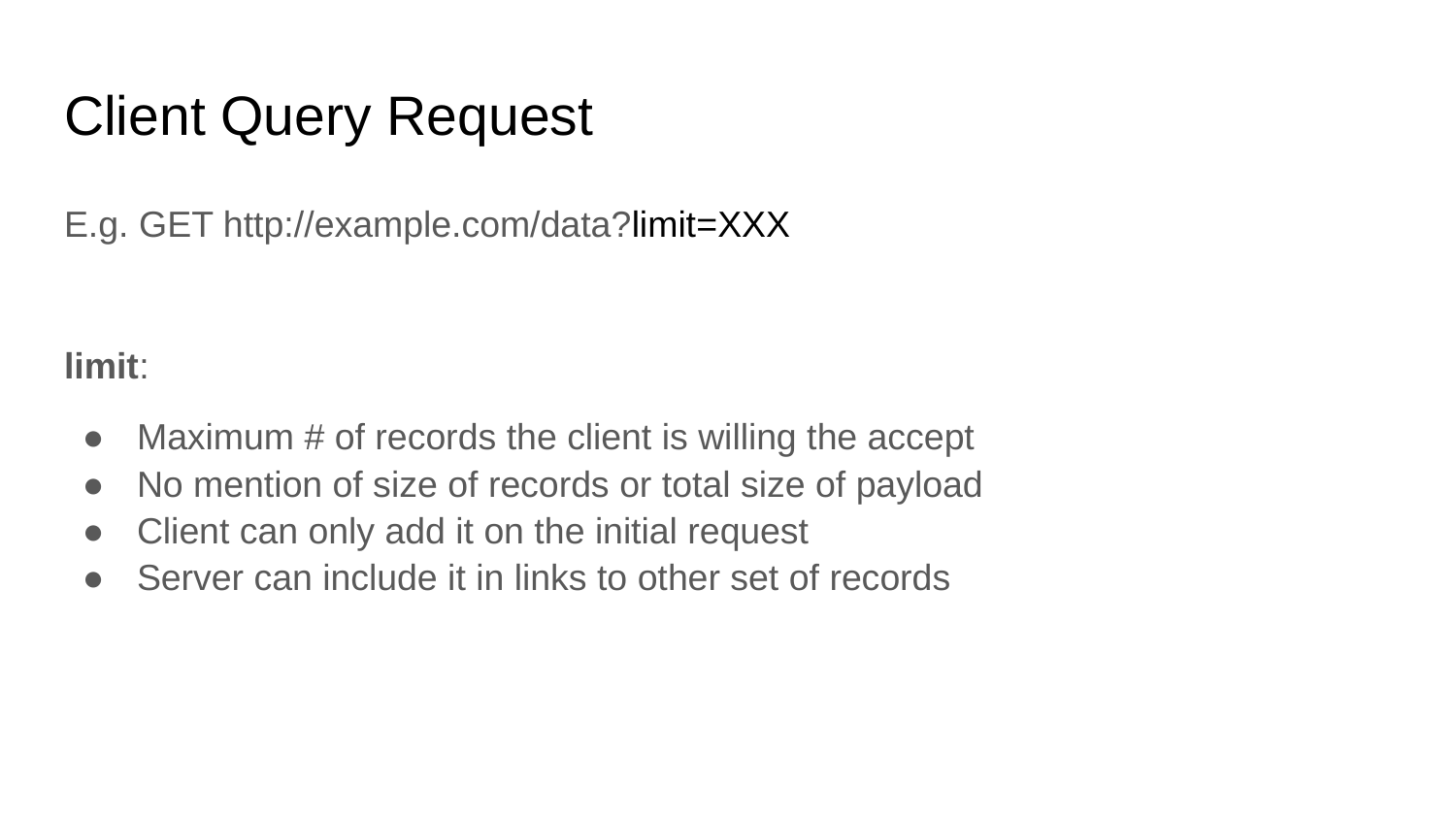

# Client Query Request
E.g. GET http://example.com/data?limit=XXX

limit:
Maximum # of records the client is willing the accept
No mention of size of records or total size of payload
Client can only add it on the initial request
Server can include it in links to other set of records